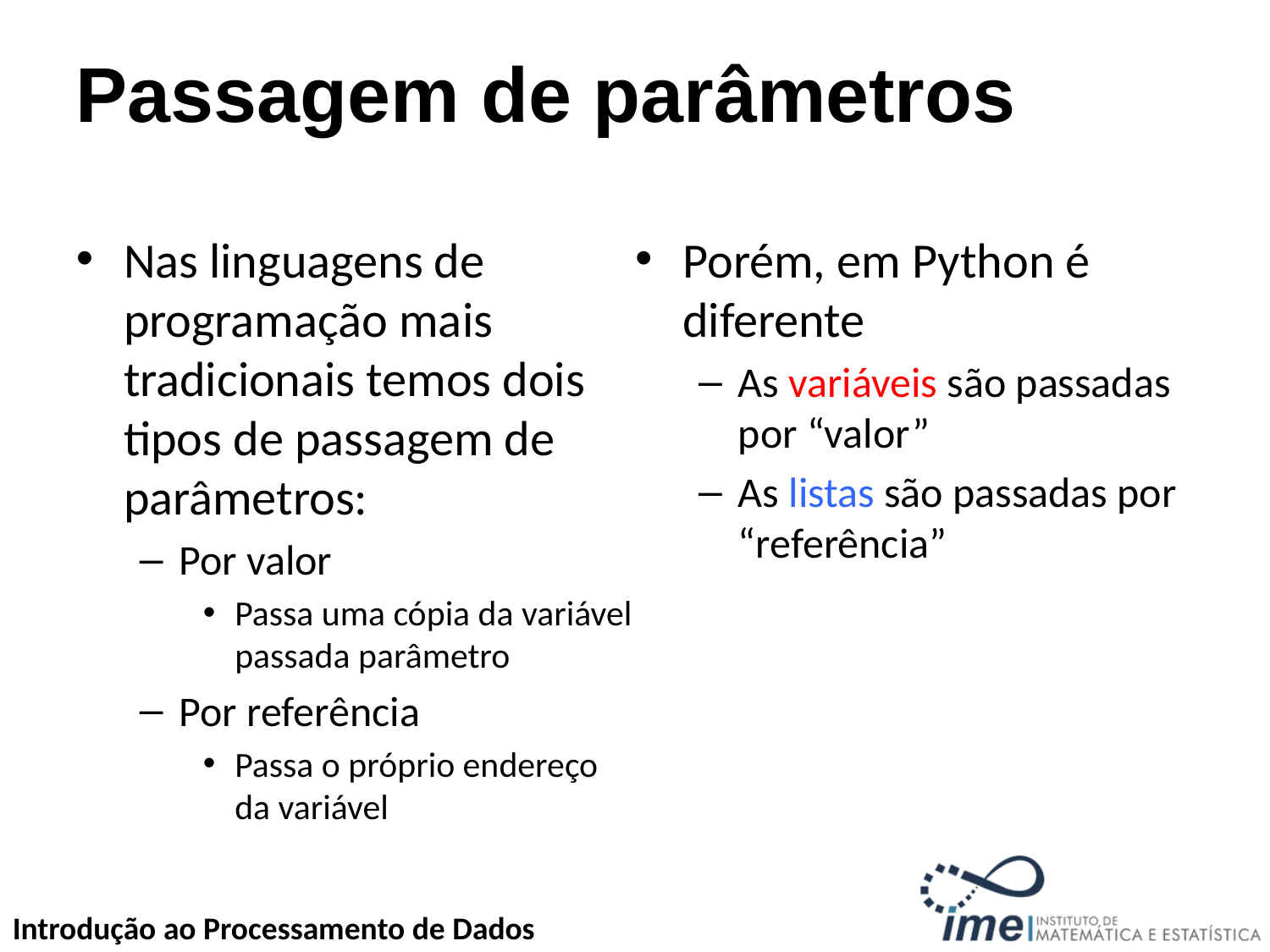

# Passagem de parâmetros
Nas linguagens de programação mais tradicionais temos dois tipos de passagem de parâmetros:
Por valor
Passa uma cópia da variável passada parâmetro
Por referência
Passa o próprio endereço da variável
Porém, em Python é diferente
As variáveis são passadas por “valor”
As listas são passadas por “referência”